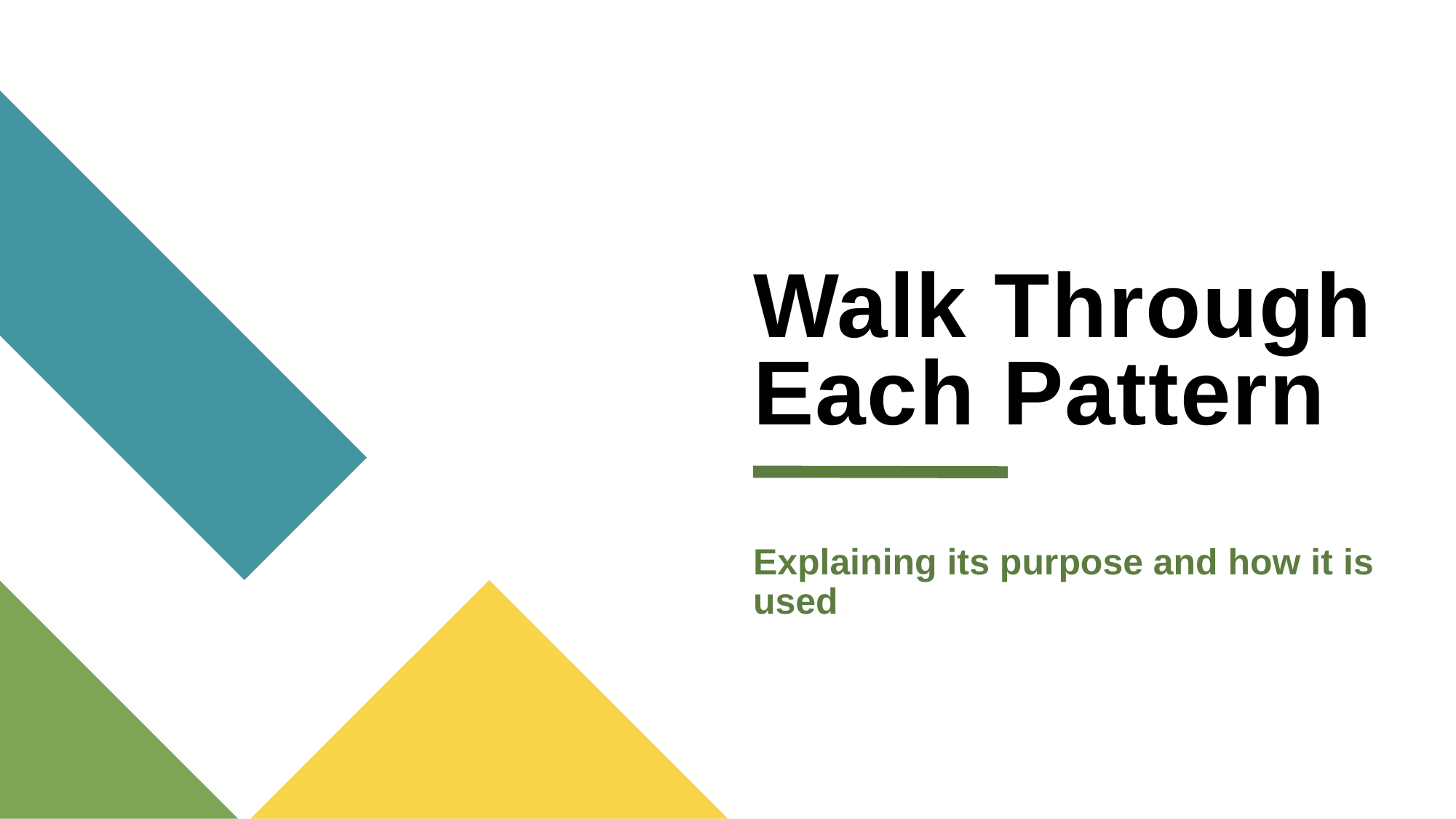

# Walk Through Each Pattern
Explaining its purpose and how it is used